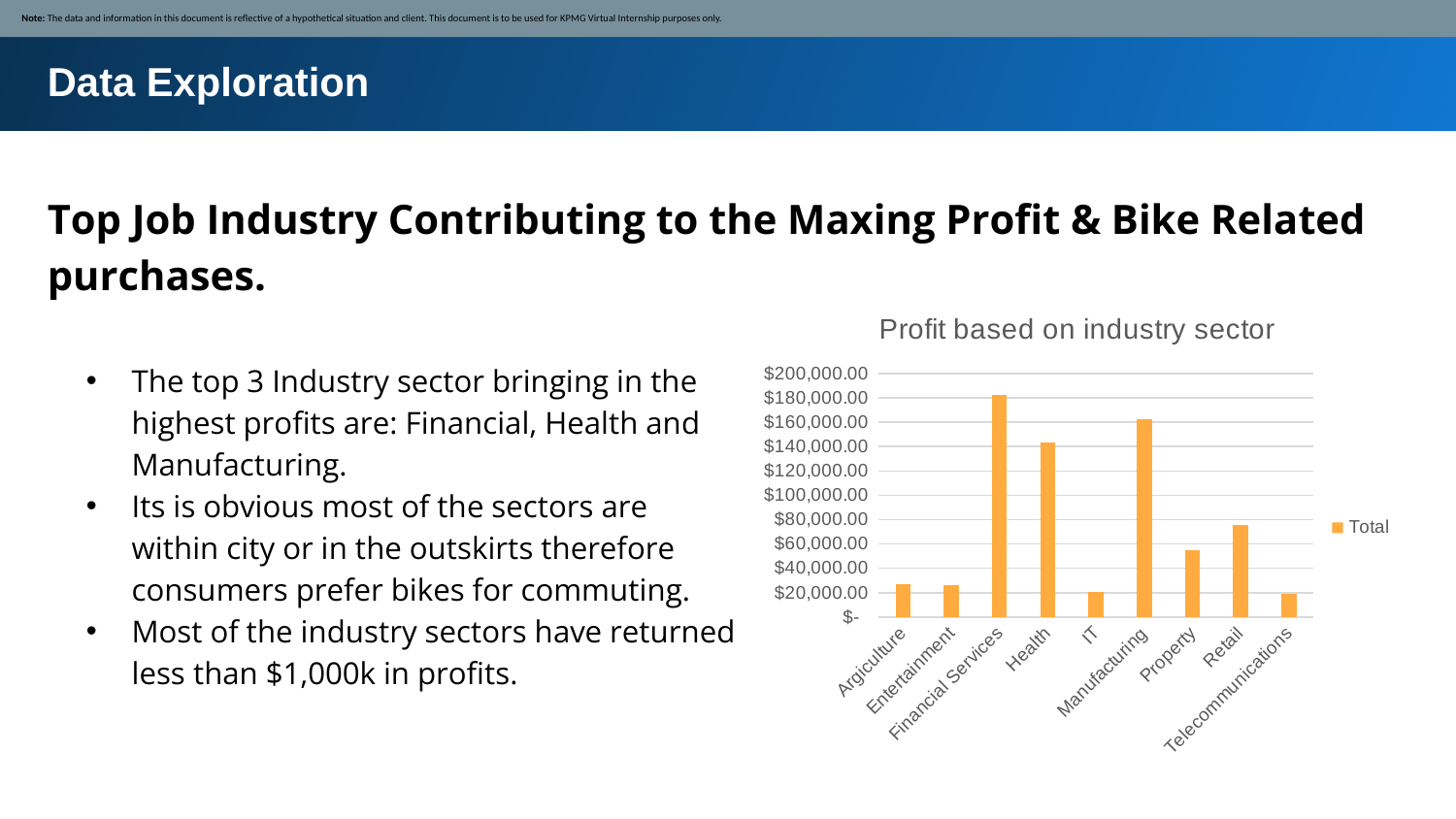

Note: The data and information in this document is reflective of a hypothetical situation and client. This document is to be used for KPMG Virtual Internship purposes only.
Data Exploration
Top Job Industry Contributing to the Maxing Profit & Bike Related purchases.

### Chart: Profit based on industry sector

| Category | Total |
|---|---|
| Argiculture | 26769.42 |
| Entertainment | 26111.109999999997 |
| Financial Services | 182660.1 |
| Health | 143138.24 |
| IT | 20605.860000000004 |
| Manufacturing | 162861.4399999999 |
| Property | 54894.83000000001 |
| Retail | 75362.95000000001 |
| Telecommunications | 19074.82 |
The top 3 Industry sector bringing in the highest profits are: Financial, Health and Manufacturing.
Its is obvious most of the sectors are within city or in the outskirts therefore consumers prefer bikes for commuting.
Most of the industry sectors have returned less than $1,000k in profits.